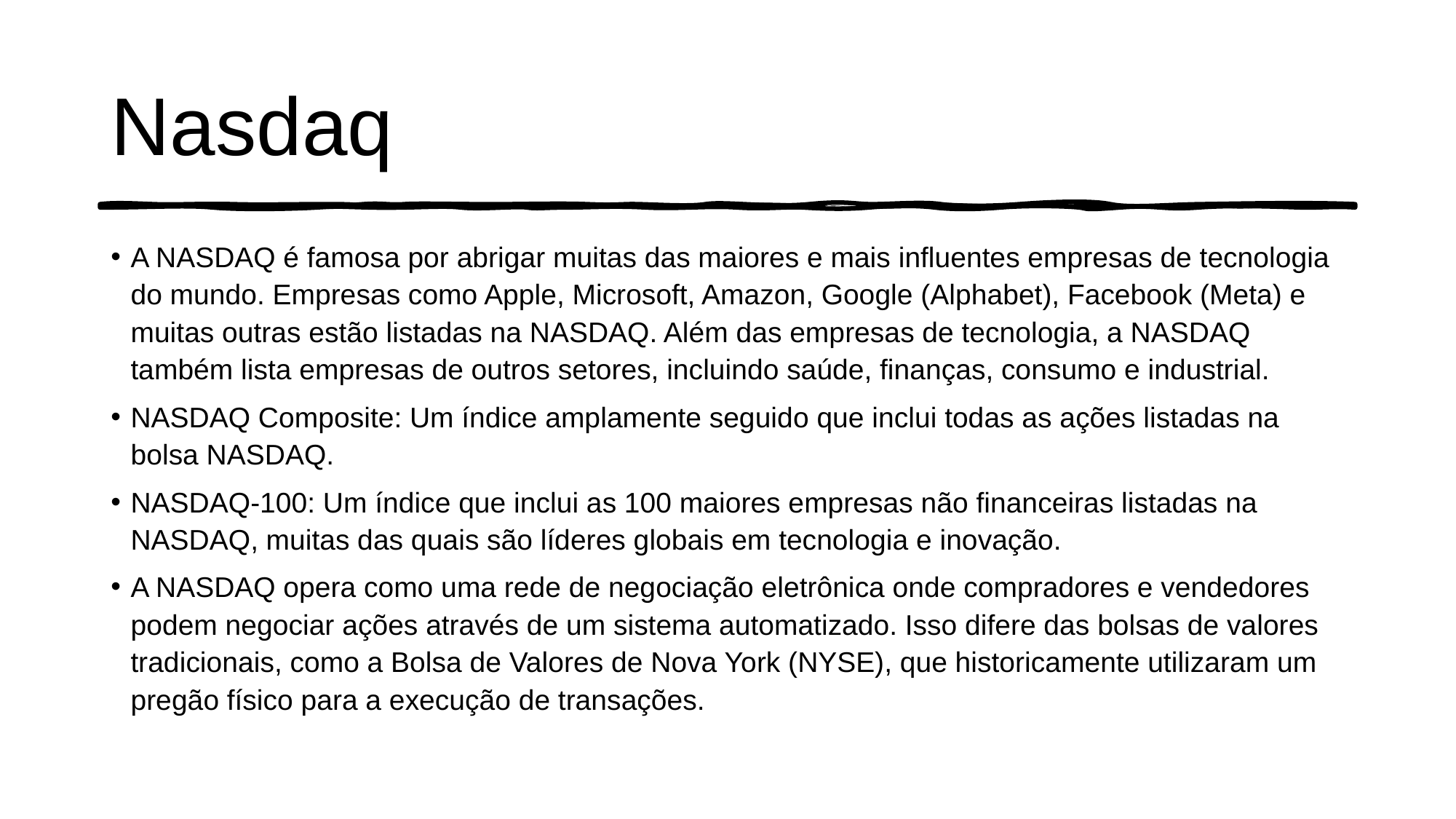

# Nasdaq
A NASDAQ é famosa por abrigar muitas das maiores e mais influentes empresas de tecnologia do mundo. Empresas como Apple, Microsoft, Amazon, Google (Alphabet), Facebook (Meta) e muitas outras estão listadas na NASDAQ. Além das empresas de tecnologia, a NASDAQ também lista empresas de outros setores, incluindo saúde, finanças, consumo e industrial.
NASDAQ Composite: Um índice amplamente seguido que inclui todas as ações listadas na bolsa NASDAQ.
NASDAQ-100: Um índice que inclui as 100 maiores empresas não financeiras listadas na NASDAQ, muitas das quais são líderes globais em tecnologia e inovação.
A NASDAQ opera como uma rede de negociação eletrônica onde compradores e vendedores podem negociar ações através de um sistema automatizado. Isso difere das bolsas de valores tradicionais, como a Bolsa de Valores de Nova York (NYSE), que historicamente utilizaram um pregão físico para a execução de transações.